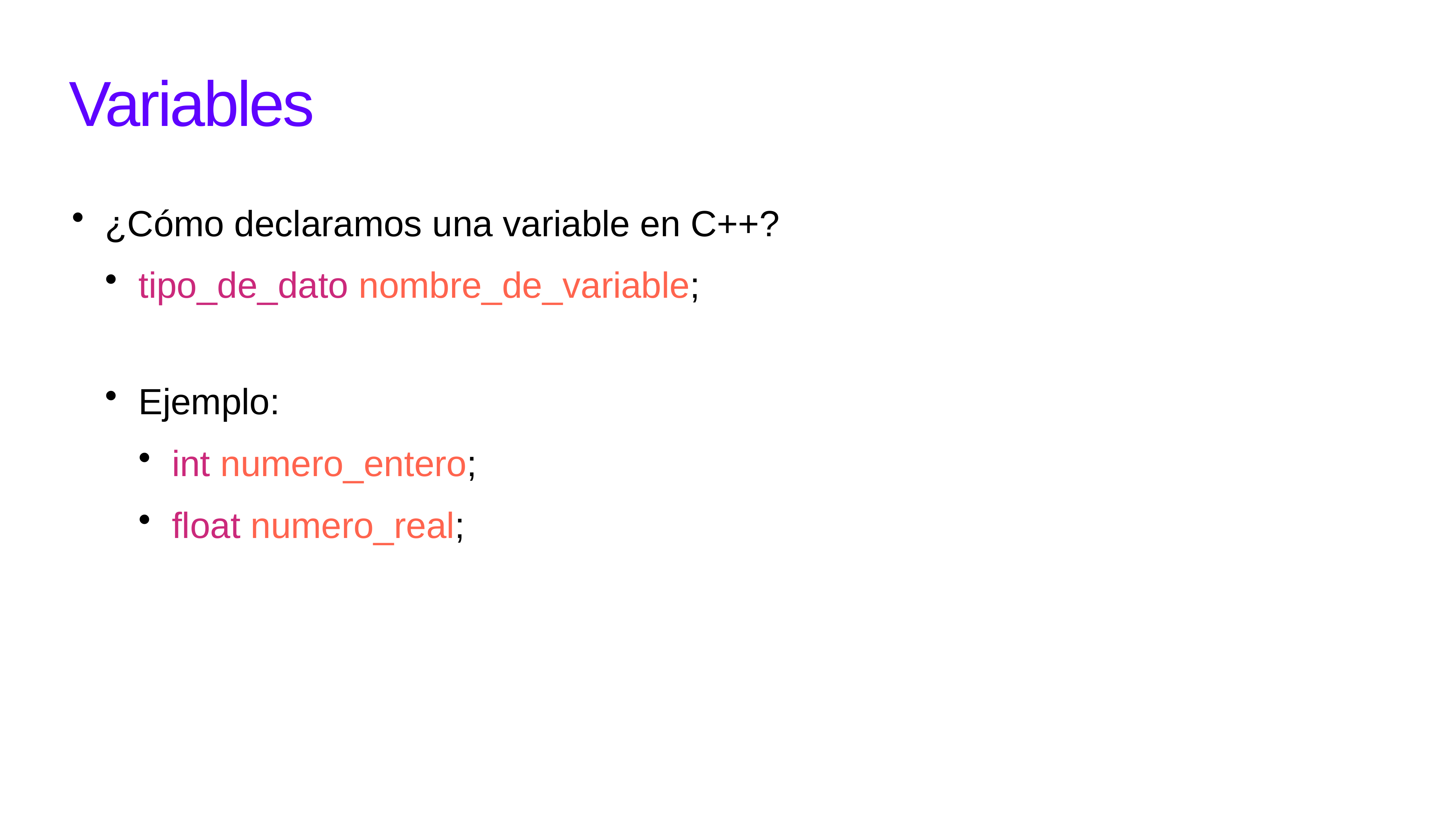

# Variables
¿Cómo declaramos una variable en C++?
tipo_de_dato nombre_de_variable;

Ejemplo:
int numero_entero;
float numero_real;